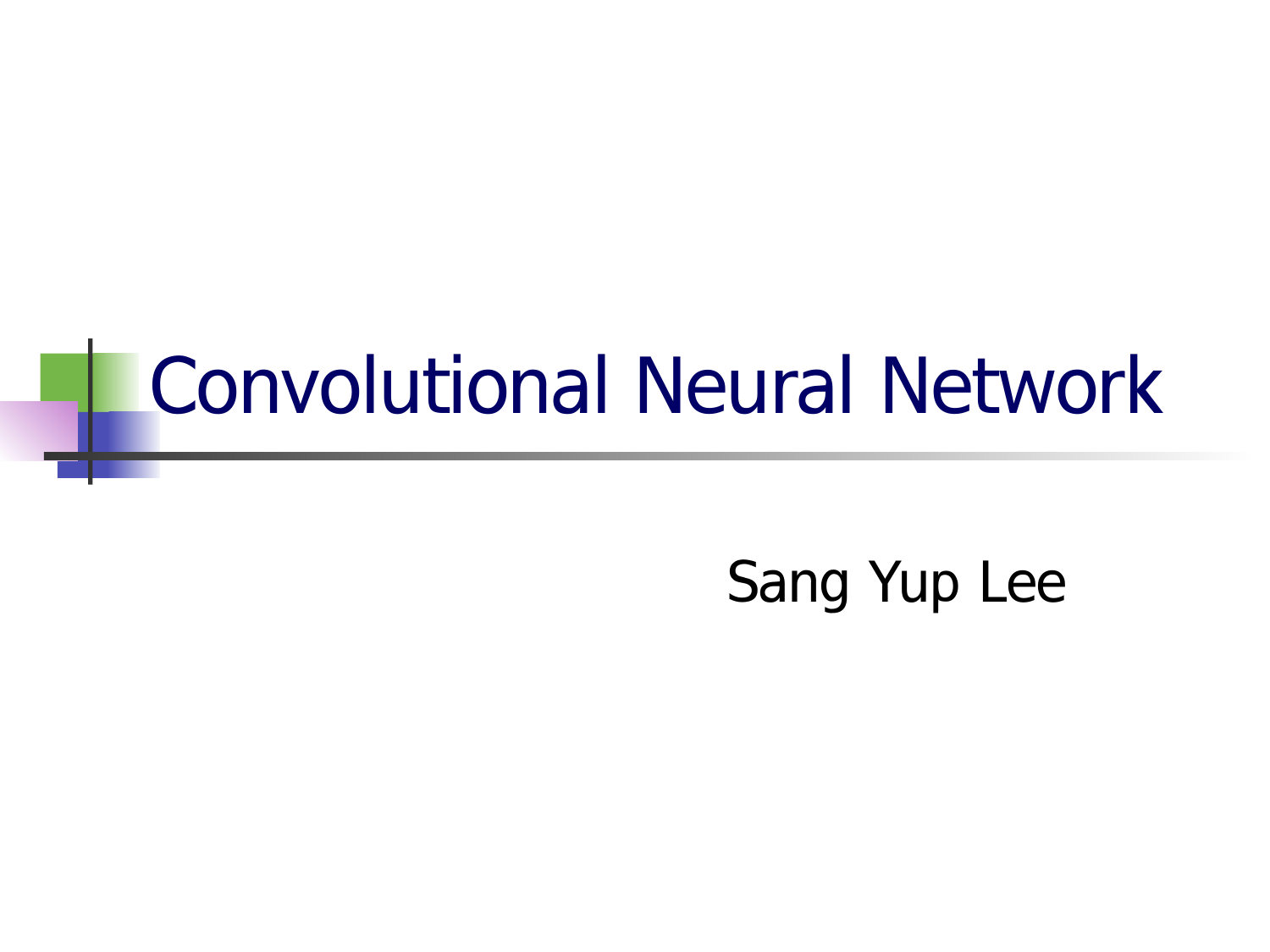

# Convolutional Neural Network
Sang Yup Lee